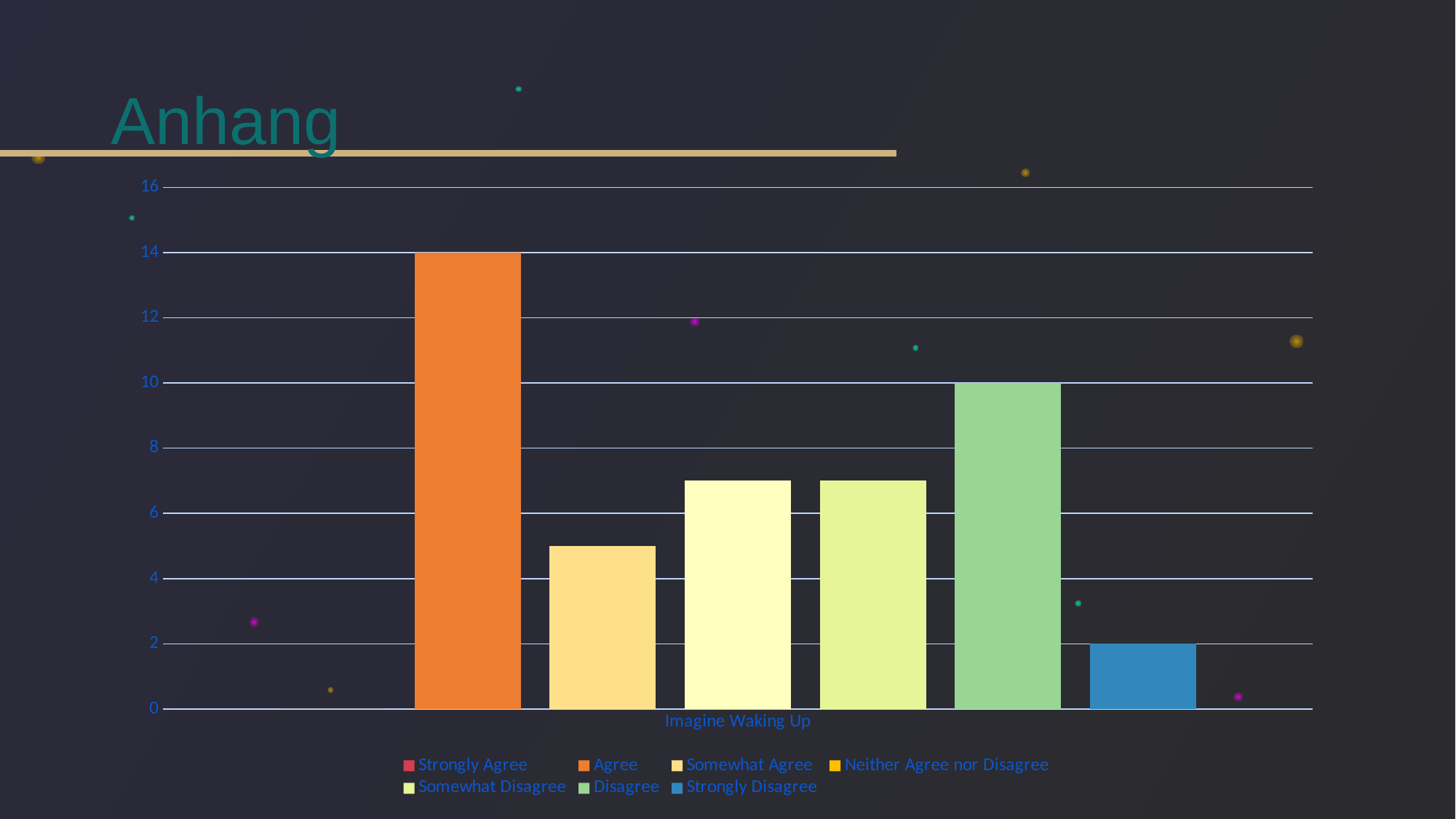

# Anhang

### Chart

| Category | Strongly Agree | Agree | Somewhat Agree | Neither Agree nor Disagree | Somewhat Disagree | Disagree | Strongly Disagree |
|---|---|---|---|---|---|---|---|
| Imagine Waking Up | 0.0 | 14.0 | 5.0 | 7.0 | 7.0 | 10.0 | 2.0 |